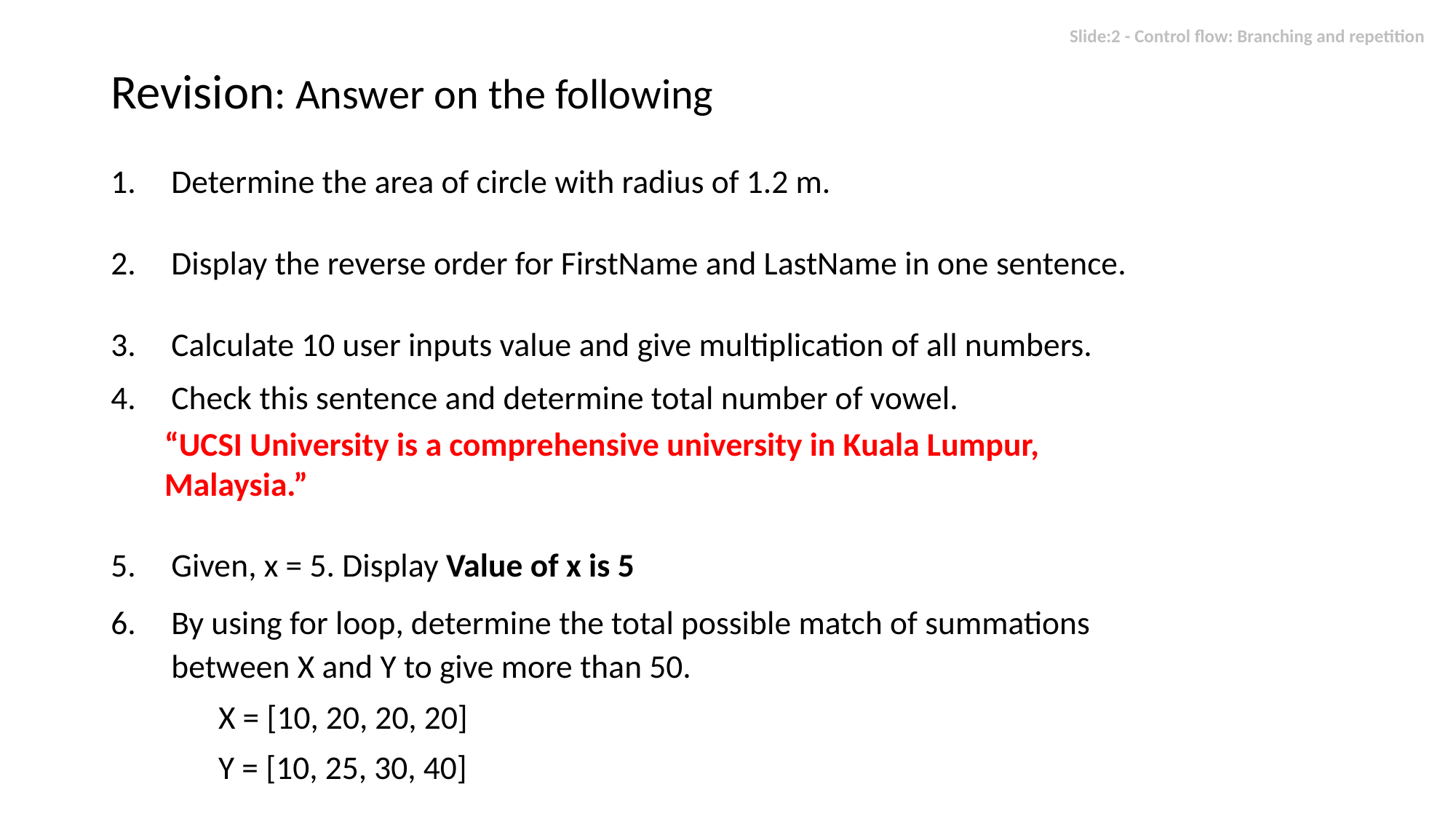

# Revision: Answer on the following
Determine the area of circle with radius of 1.2 m.
Display the reverse order for FirstName and LastName in one sentence.
Calculate 10 user inputs value and give multiplication of all numbers.
Check this sentence and determine total number of vowel.
“UCSI University is a comprehensive university in Kuala Lumpur, Malaysia.”
Given, x = 5. Display Value of x is 5
By using for loop, determine the total possible match of summations between X and Y to give more than 50.
X = [10, 20, 20, 20]
Y = [10, 25, 30, 40]